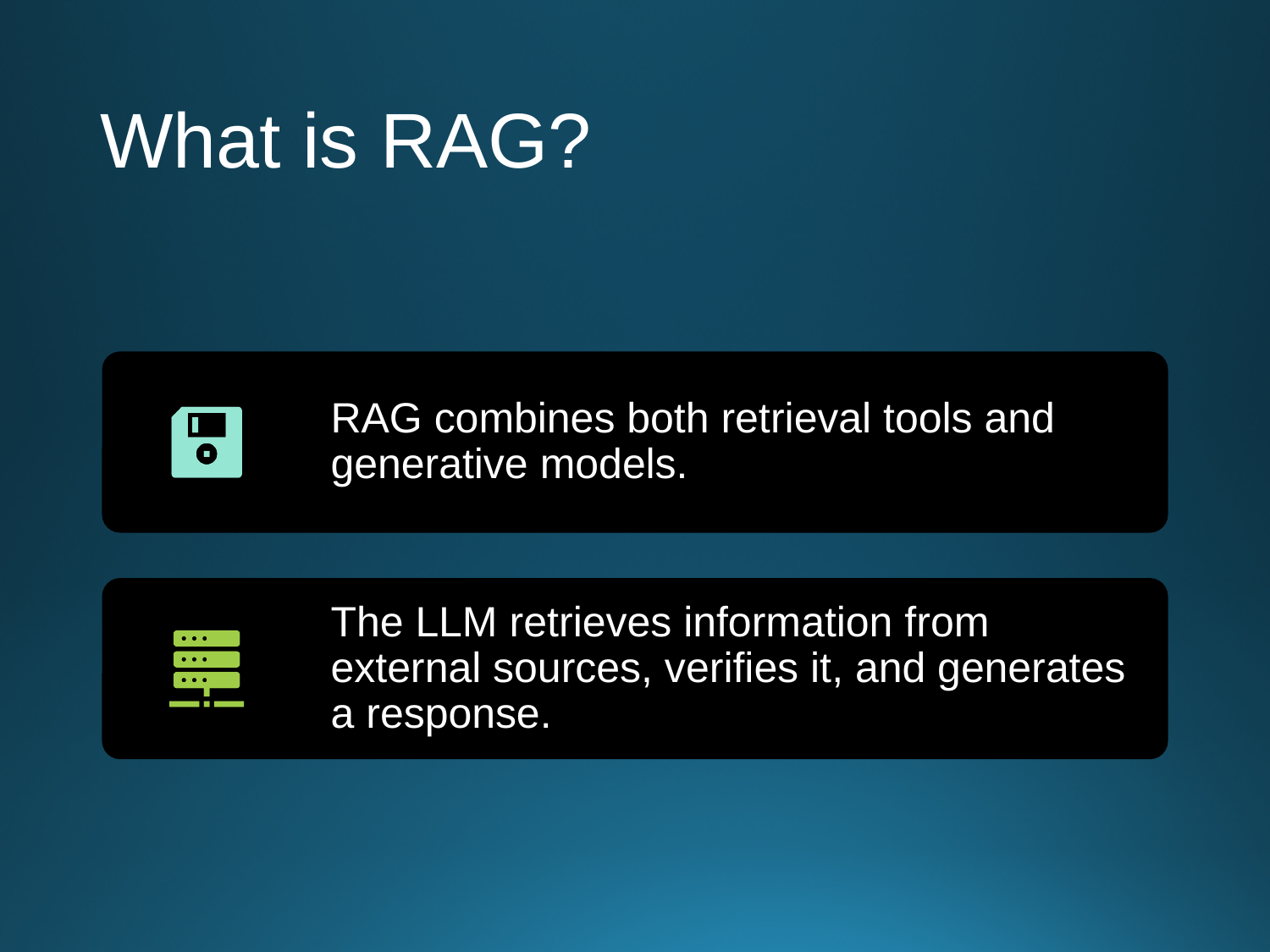

# What is RAG?
RAG combines both retrieval tools and generative models.
The LLM retrieves information from external sources, verifies it, and generates a response.